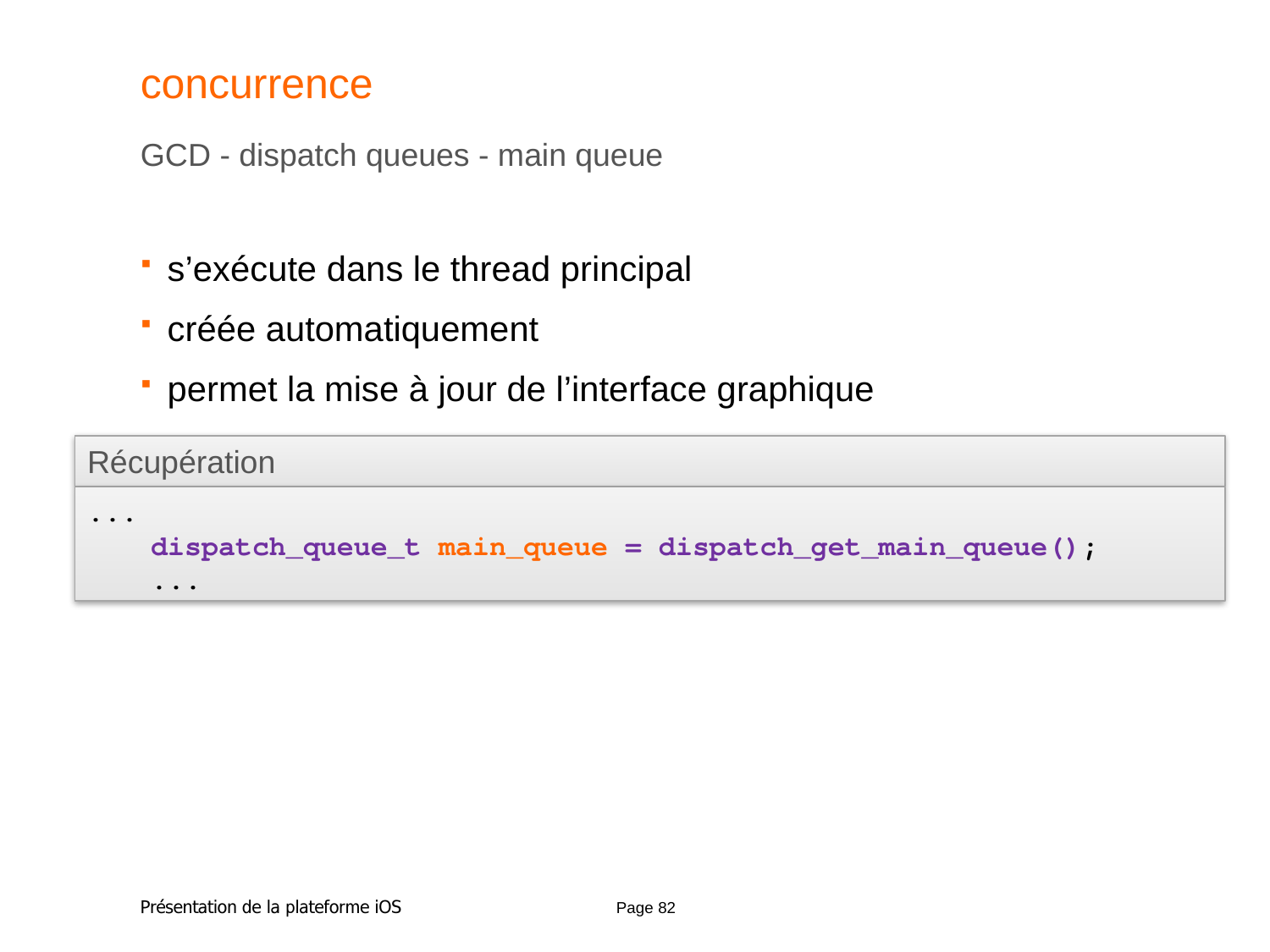

# concurrence
GCD - dispatch queues - main queue
s’exécute dans le thread principal
créée automatiquement
permet la mise à jour de l’interface graphique
Récupération
...
dispatch_queue_t main_queue = dispatch_get_main_queue();
...
Présentation de la plateforme iOS